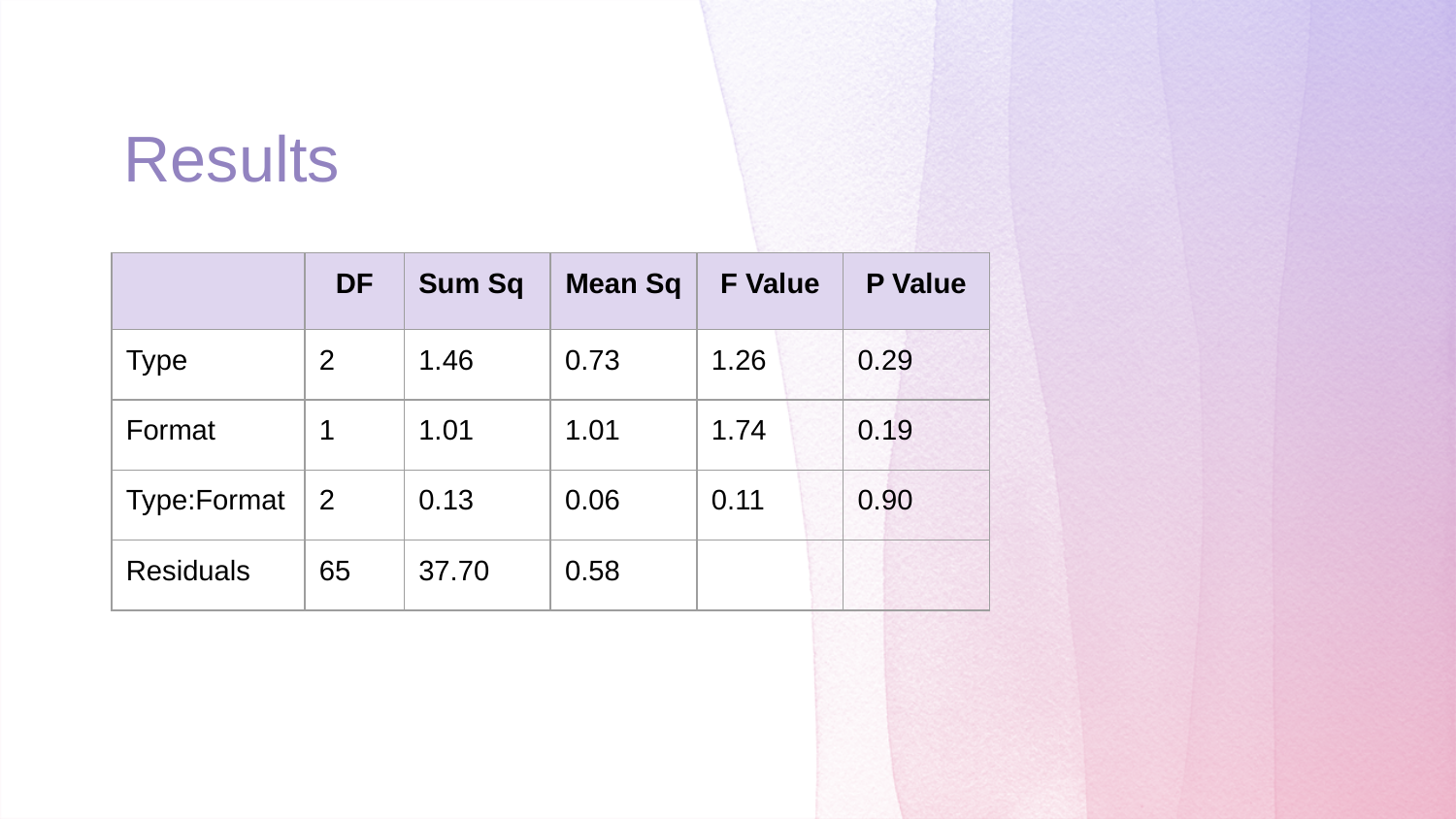

# Results
|  | DF | Sum Sq | Mean Sq | F Value | P Value |
| --- | --- | --- | --- | --- | --- |
| Type | 2 | 1.46 | 0.73 | 1.26 | 0.29 |
| Format | 1 | 1.01 | 1.01 | 1.74 | 0.19 |
| Type:Format | 2 | 0.13 | 0.06 | 0.11 | 0.90 |
| Residuals | 65 | 37.70 | 0.58 |  |  |